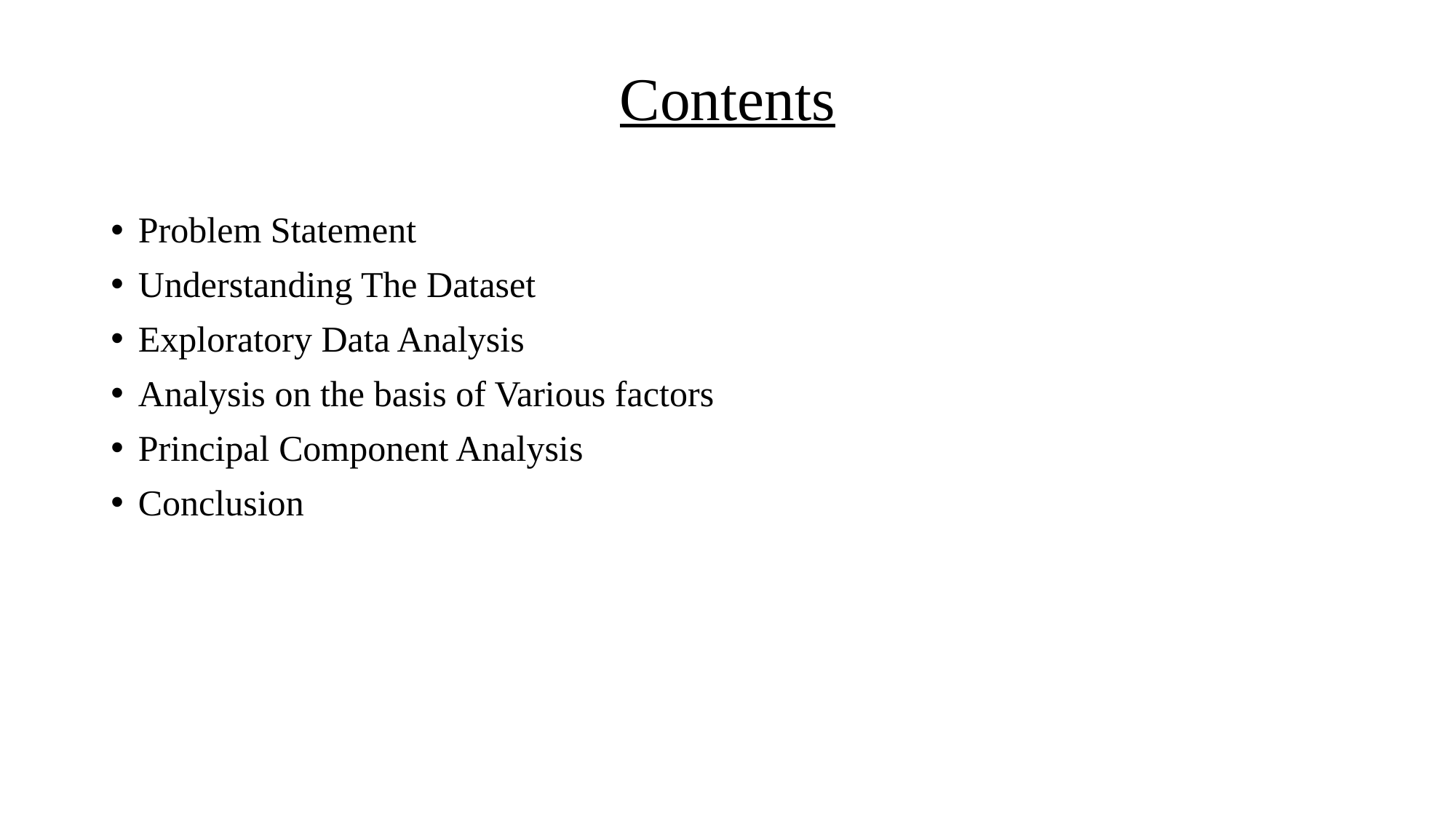

# Contents

Problem Statement
Understanding The Dataset
Exploratory Data Analysis
Analysis on the basis of Various factors
Principal Component Analysis
Conclusion